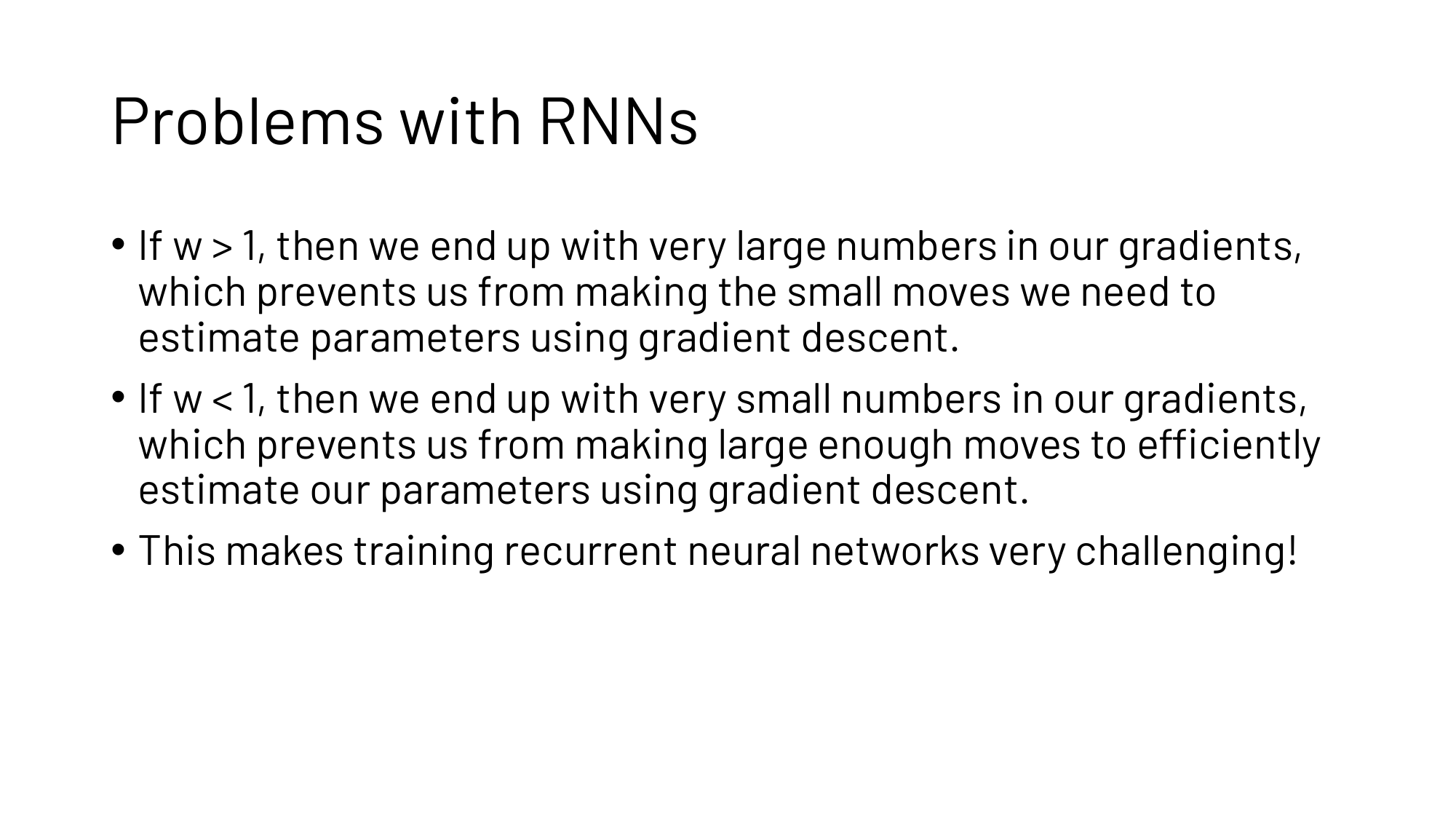

# Problems with RNNs
If w > 1, then we end up with very large numbers in our gradients, which prevents us from making the small moves we need to estimate parameters using gradient descent.
If w < 1, then we end up with very small numbers in our gradients, which prevents us from making large enough moves to efficiently estimate our parameters using gradient descent.
This makes training recurrent neural networks very challenging!